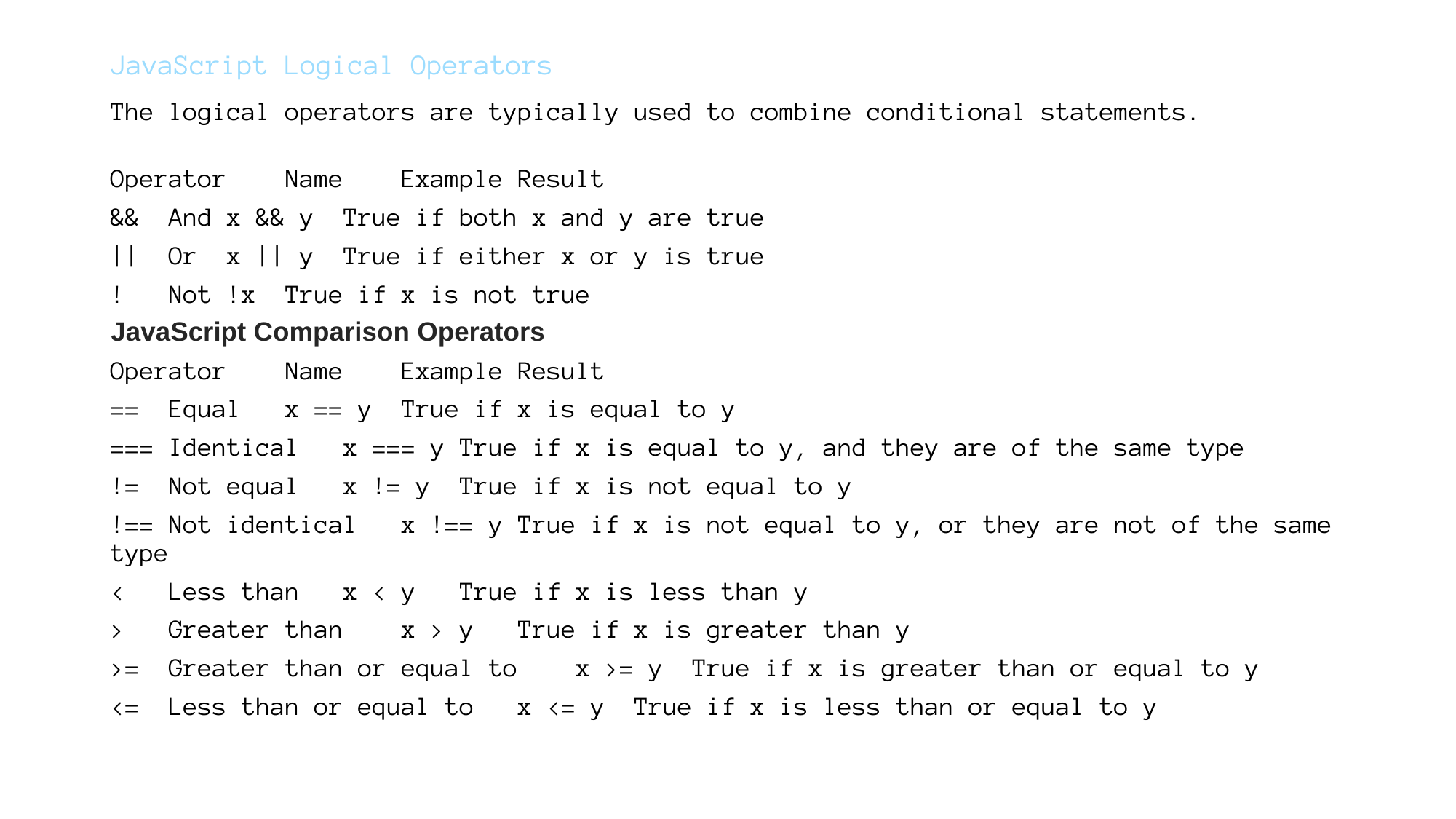

# JavaScript Logical Operators
The logical operators are typically used to combine conditional statements.
Operator    Name    Example Result
&&  And x && y  True if both x and y are true
||  Or  x || y  True if either x or y is true
!   Not !x  True if x is not true
JavaScript Comparison Operators
Operator    Name    Example Result
==  Equal   x == y  True if x is equal to y
=== Identical   x === y True if x is equal to y, and they are of the same type
!=  Not equal   x != y  True if x is not equal to y
!== Not identical   x !== y True if x is not equal to y, or they are not of the same type
<   Less than   x < y   True if x is less than y
>   Greater than    x > y   True if x is greater than y
>=  Greater than or equal to    x >= y  True if x is greater than or equal to y
<=  Less than or equal to   x <= y  True if x is less than or equal to y